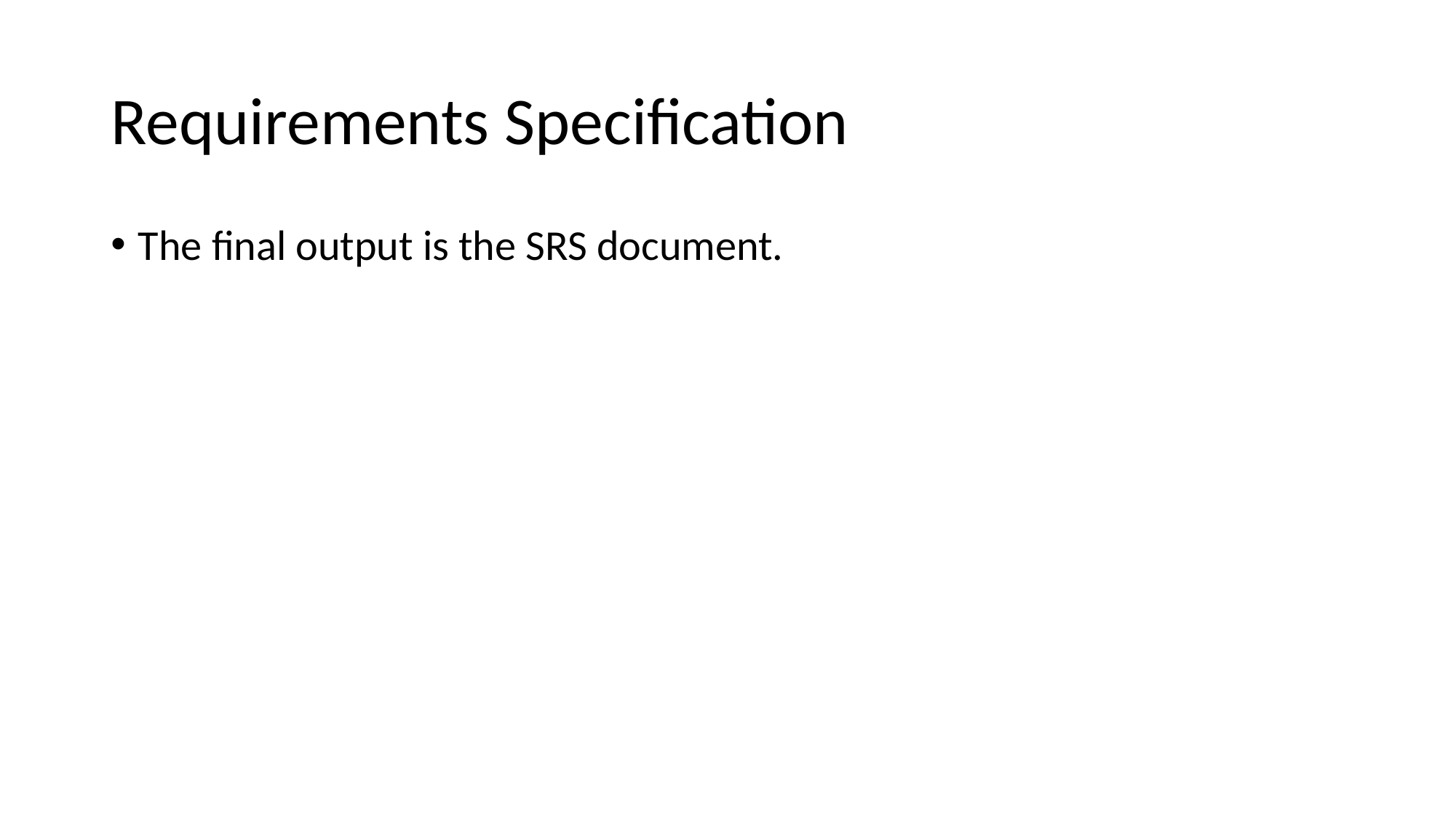

# Requirements Specification
The final output is the SRS document.